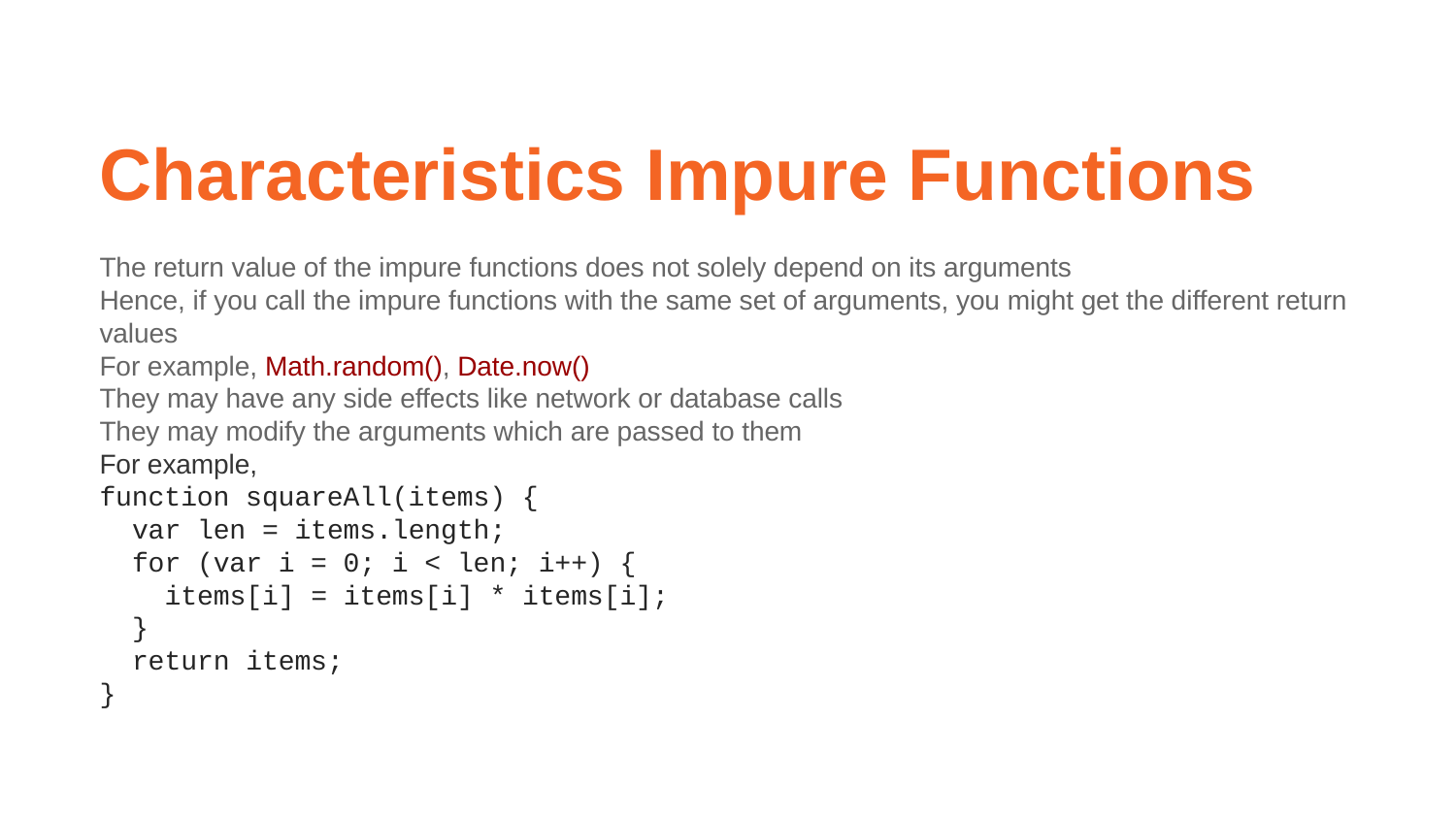

Characteristics Impure Functions
The return value of the impure func­tions does not solely depend on its arguments
Hence, if you call the impure func­tions with the same set of argu­ments, you might get the dif­fer­ent return values
For exam­ple, Math.random(), Date.now()
They may have any side effects like net­work or data­base calls
They may mod­ify the argu­ments which are passed to them
For exam­ple,
function squareAll(items) {
  var len = items.length;
  for (var i = 0; i < len; i++) {
    items[i] = items[i] * items[i];
  }
  return items;
}